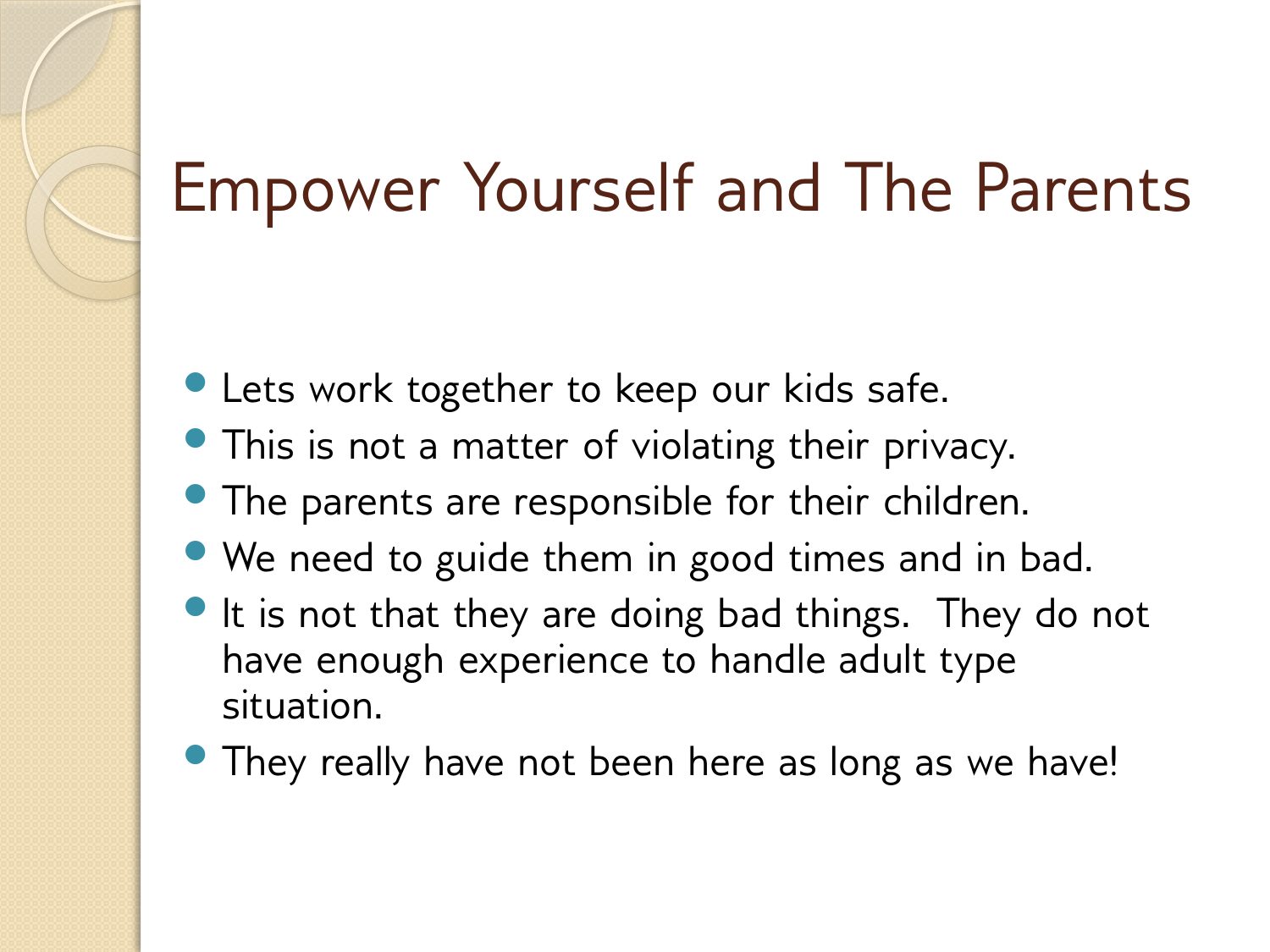

# Empower Yourself and The Parents
Lets work together to keep our kids safe.
This is not a matter of violating their privacy.
The parents are responsible for their children.
We need to guide them in good times and in bad.
It is not that they are doing bad things.  They do not have enough experience to handle adult type situation.
They really have not been here as long as we have!